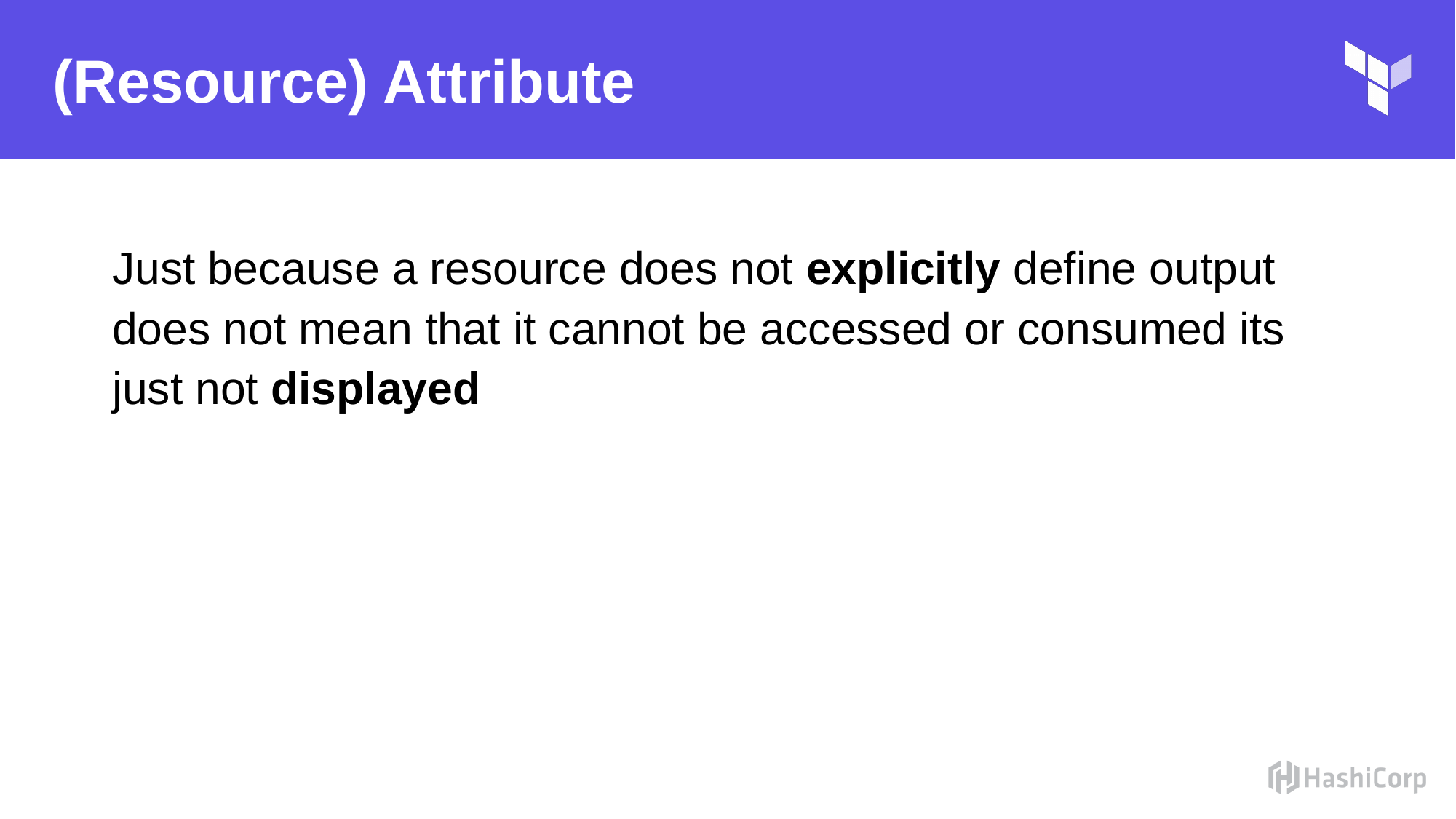

# (Resource) Attribute
Just because a resource does not explicitly define output does not mean that it cannot be accessed or consumed its just not displayed